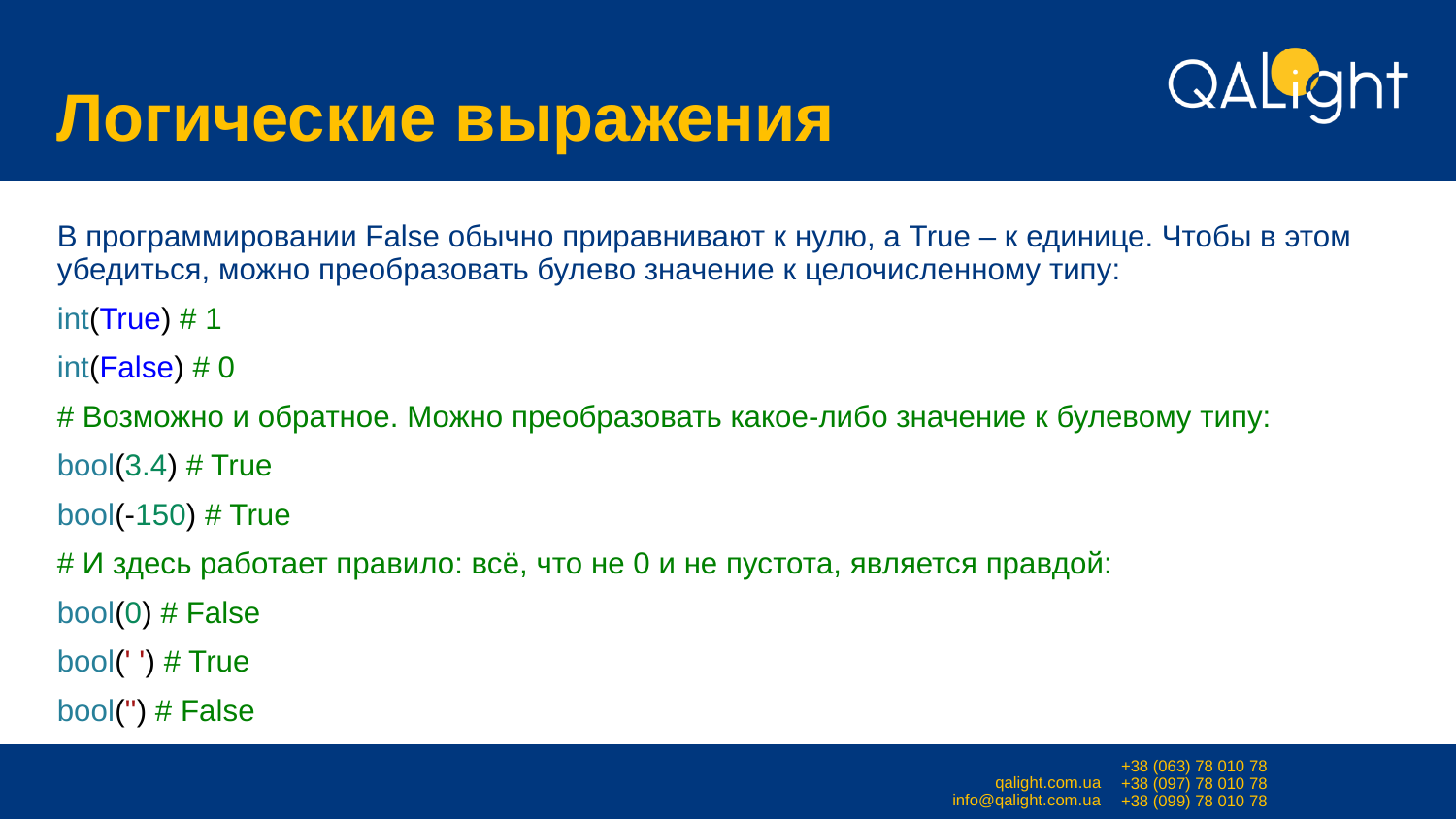

# Логические выражения
В программировании False обычно приравнивают к нулю, а True – к единице. Чтобы в этом убедиться, можно преобразовать булево значение к целочисленному типу:
int(True) # 1
int(False) # 0
# Возможно и обратное. Можно преобразовать какое-либо значение к булевому типу:
bool(3.4) # True
bool(-150) # True
# И здесь работает правило: всё, что не 0 и не пустота, является правдой:
bool(0) # False
bool(' ') # True
bool('') # False